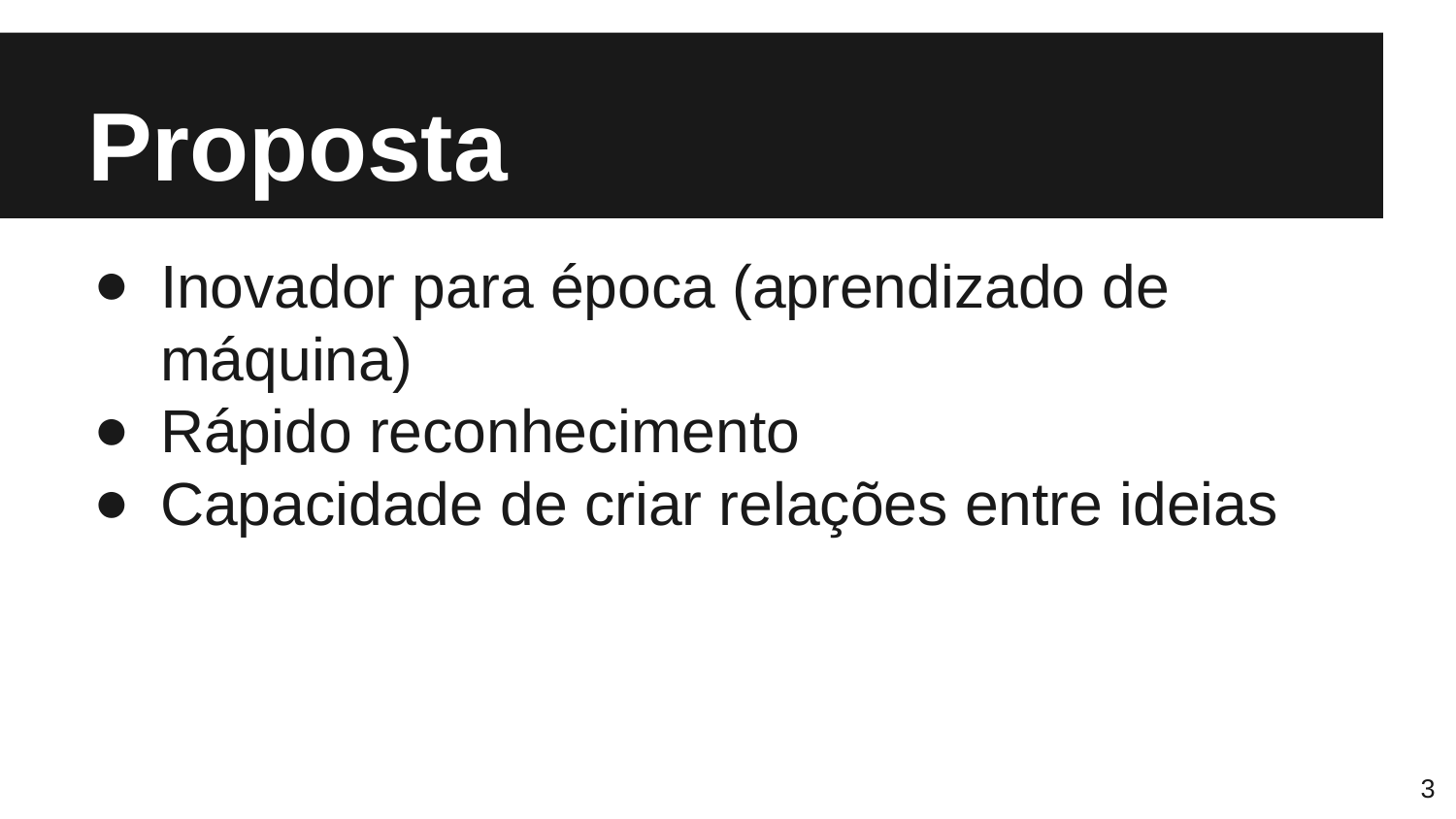

# Proposta
Inovador para época (aprendizado de máquina)
Rápido reconhecimento
Capacidade de criar relações entre ideias
3